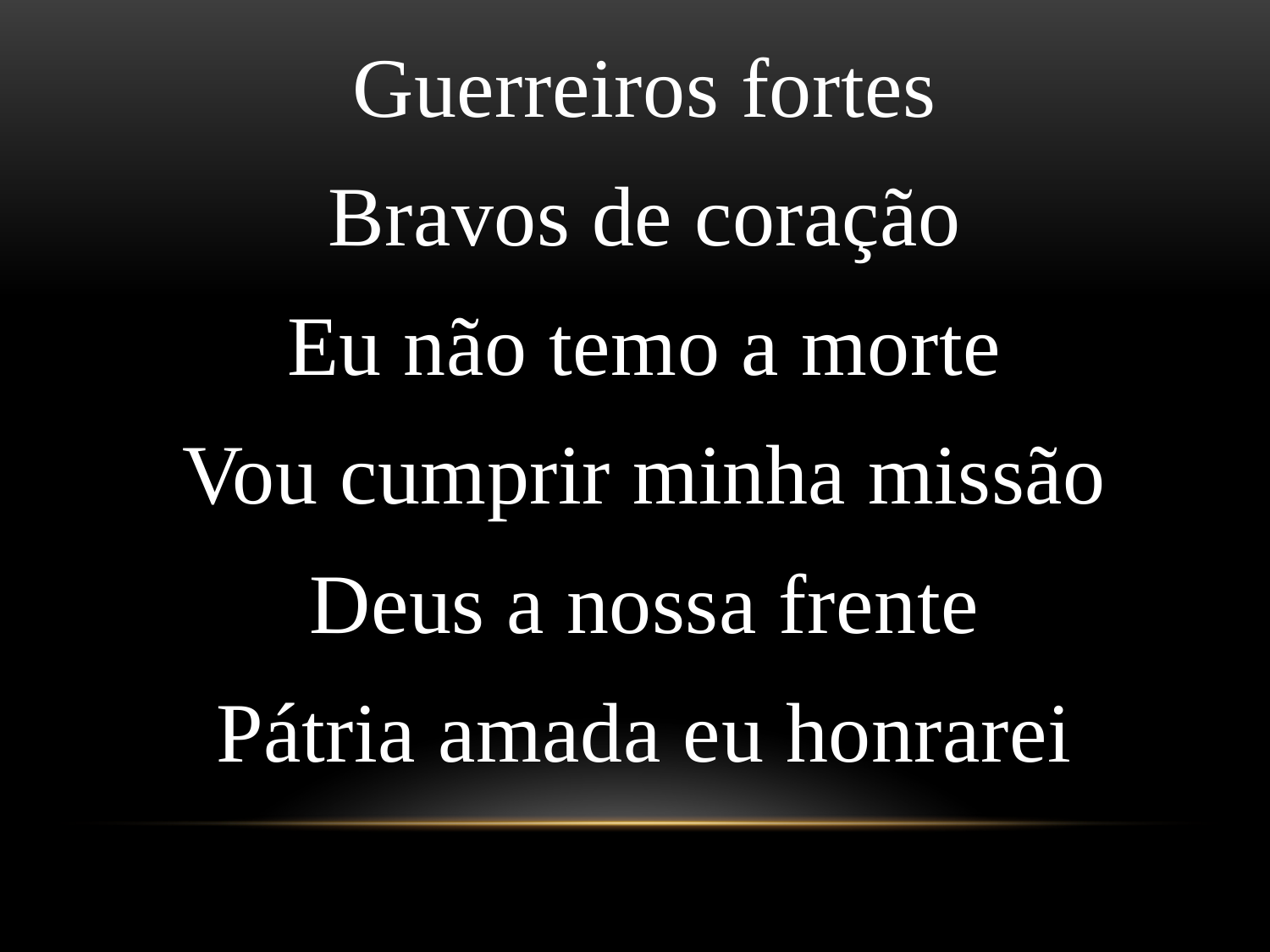

Guerreiros fortes
Bravos de coração
Eu não temo a morte
Vou cumprir minha missão
Deus a nossa frente
Pátria amada eu honrarei